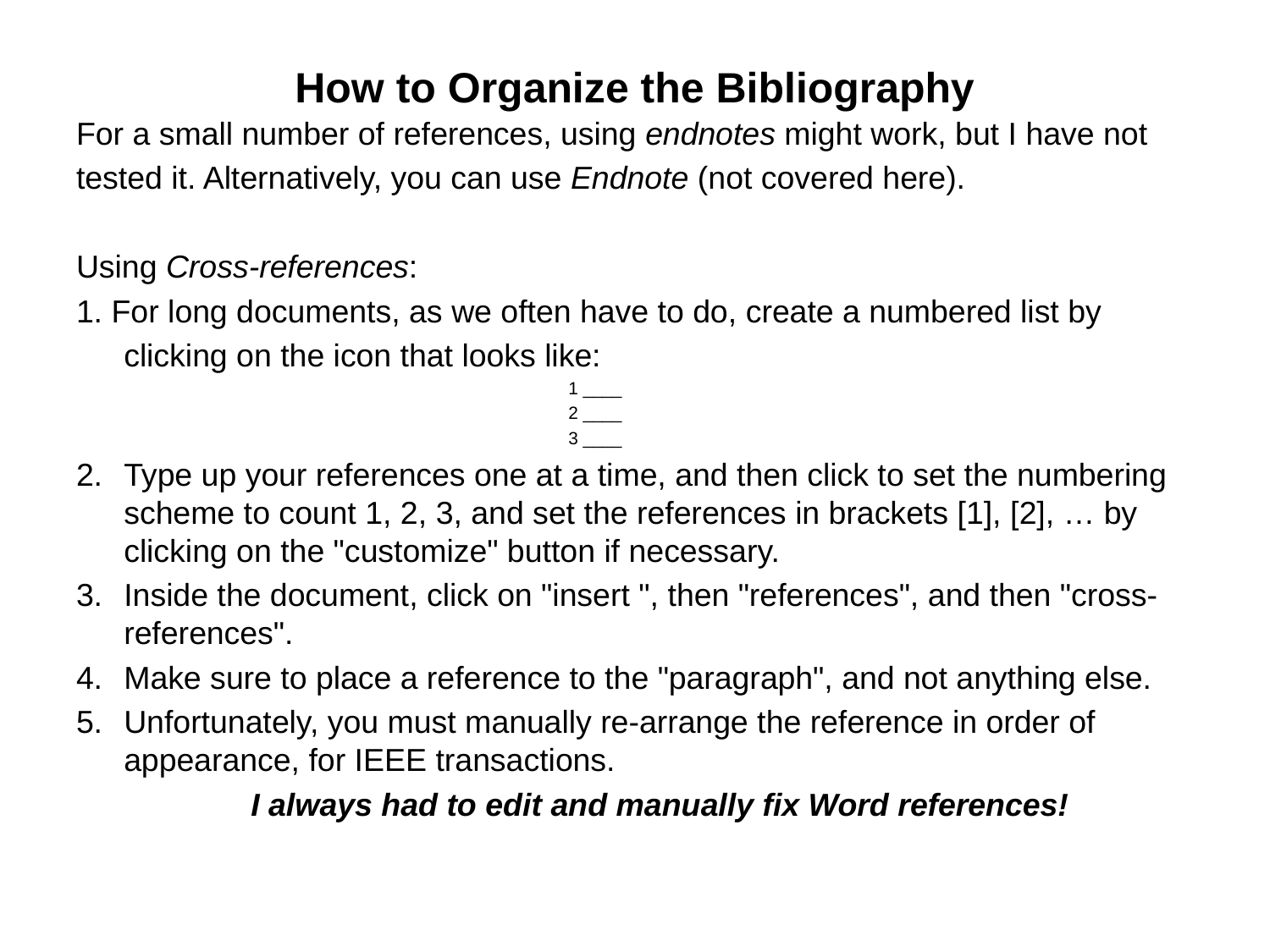

# How to Organize the Bibliography
For a small number of references, using endnotes might work, but I have not
tested it. Alternatively, you can use Endnote (not covered here).

Using Cross-references:
1. For long documents, as we often have to do, create a numbered list by
	clicking on the icon that looks like:
				1 ____
				2 ____
				3 ____
2.	Type up your references one at a time, and then click to set the numbering scheme to count 1, 2, 3, and set the references in brackets [1], [2], … by clicking on the "customize" button if necessary.
3.	Inside the document, click on "insert ", then "references", and then "cross-references".
4.	Make sure to place a reference to the "paragraph", and not anything else.
5.	Unfortunately, you must manually re-arrange the reference in order of appearance, for IEEE transactions.
		I always had to edit and manually fix Word references!